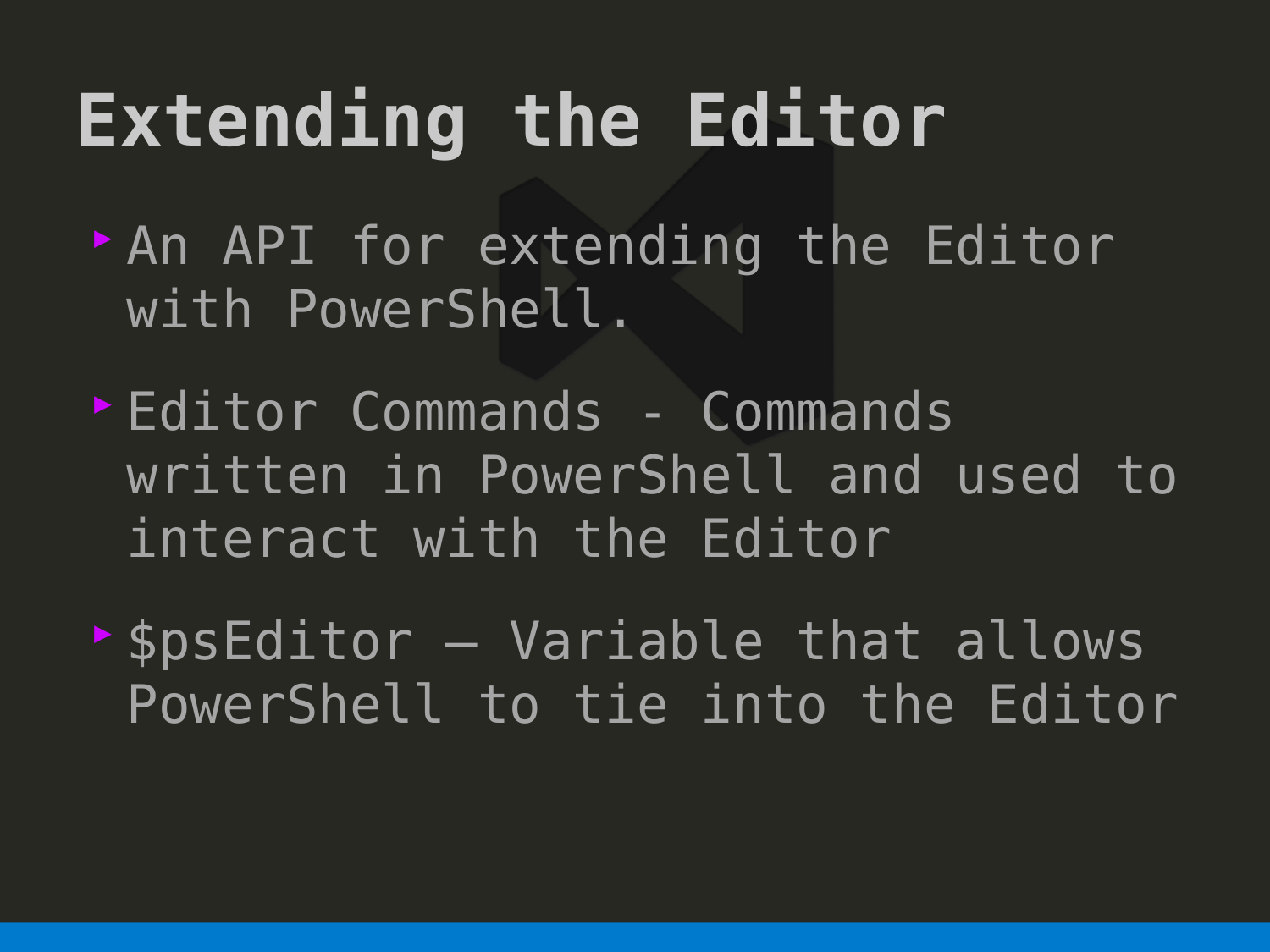

# Extending the Editor
An API for extending the Editor with PowerShell.
Editor Commands - Commands written in PowerShell and used to interact with the Editor
$psEditor – Variable that allows PowerShell to tie into the Editor